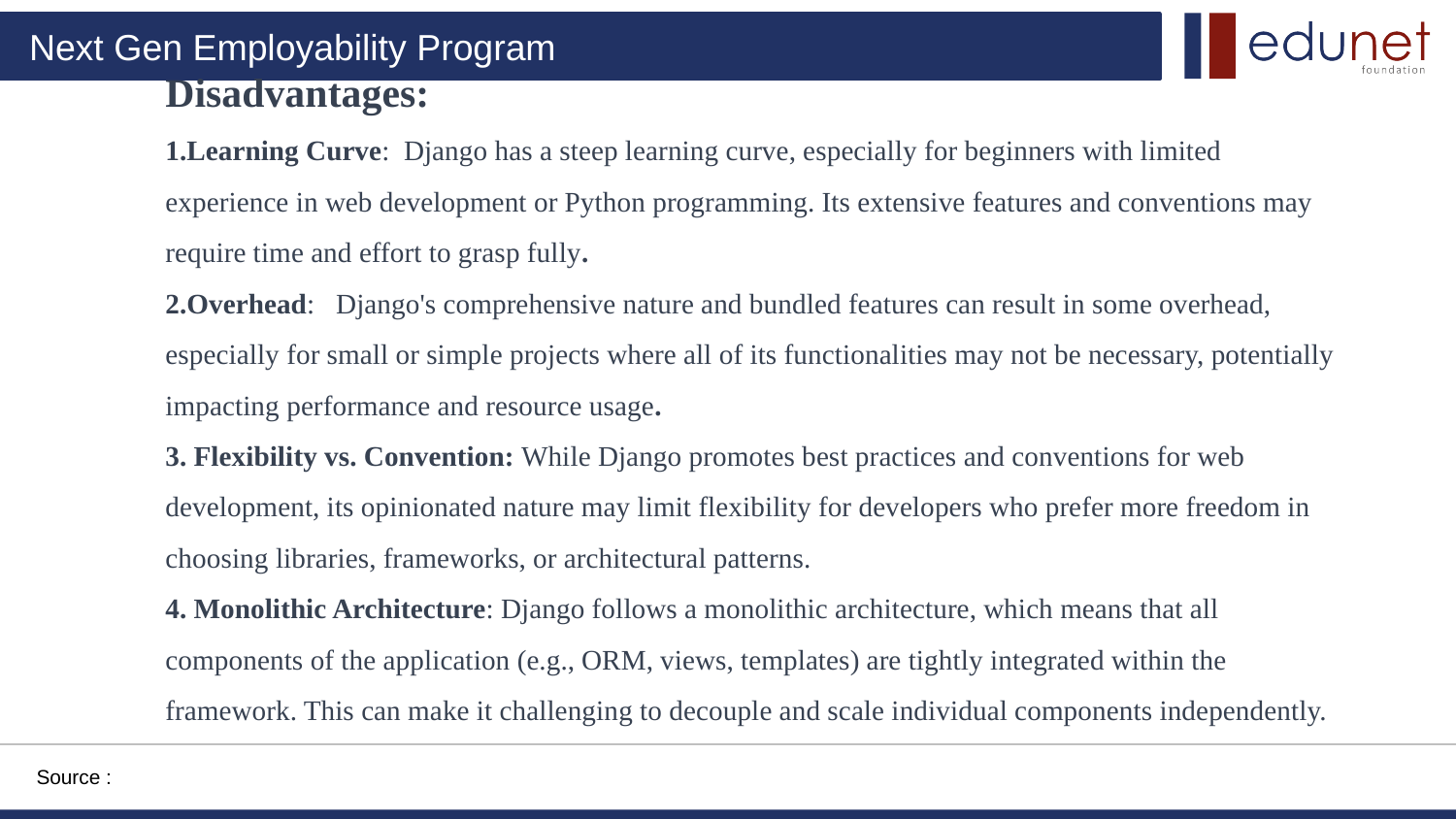

Disadvantages:
1.Learning Curve:  Django has a steep learning curve, especially for beginners with limited experience in web development or Python programming. Its extensive features and conventions may require time and effort to grasp fully.
2.Overhead:   Django's comprehensive nature and bundled features can result in some overhead, especially for small or simple projects where all of its functionalities may not be necessary, potentially impacting performance and resource usage.
3. Flexibility vs. Convention: While Django promotes best practices and conventions for web development, its opinionated nature may limit flexibility for developers who prefer more freedom in choosing libraries, frameworks, or architectural patterns.
4. Monolithic Architecture: Django follows a monolithic architecture, which means that all components of the application (e.g., ORM, views, templates) are tightly integrated within the framework. This can make it challenging to decouple and scale individual components independently.
Source :